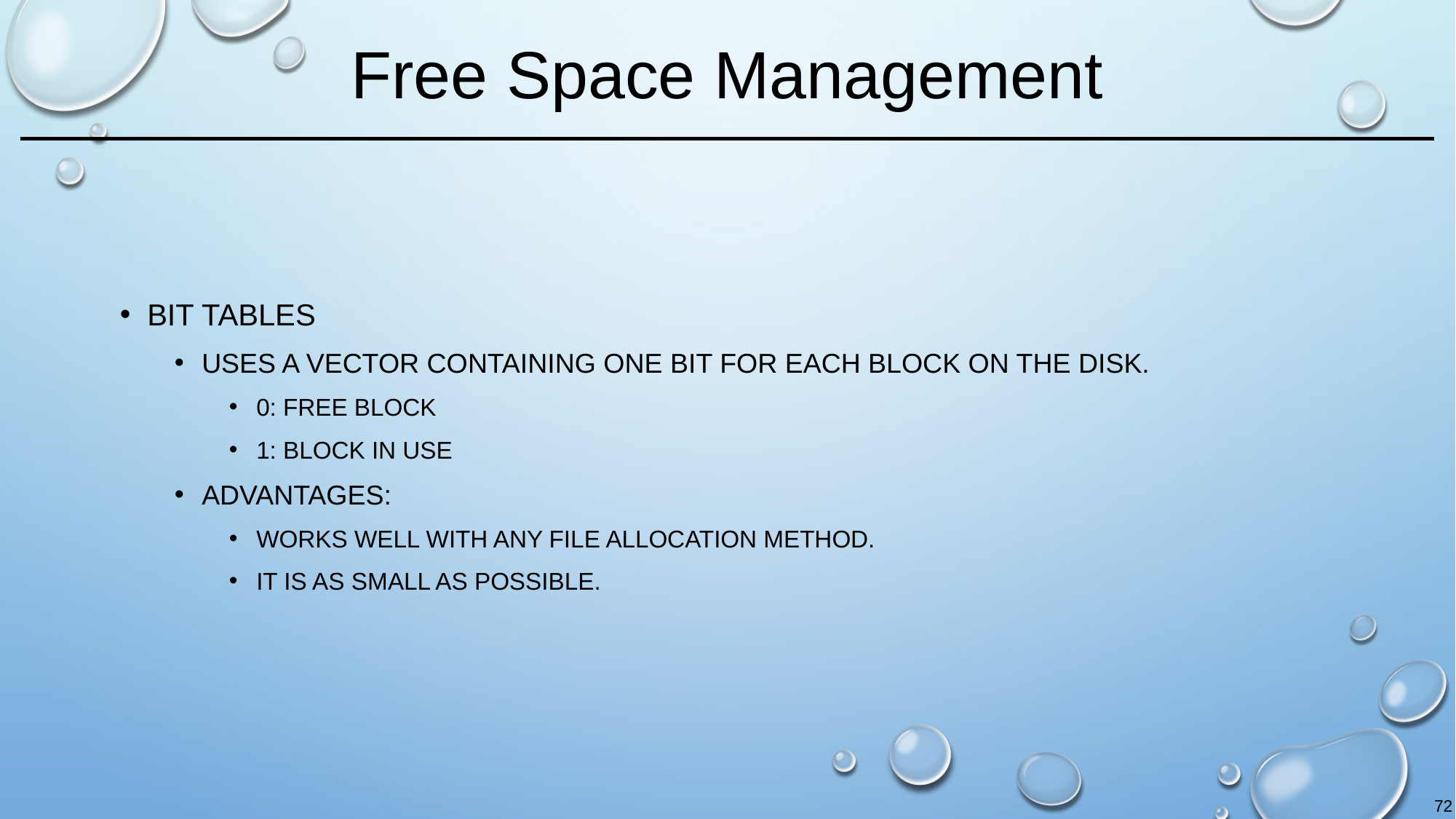

# Free Space Management
Bit tables
Uses a vector containing one bit for each block on the disk.
0: free block
1: block in use
Advantages:
Works well with any file allocation method.
It is as small as possible.
72